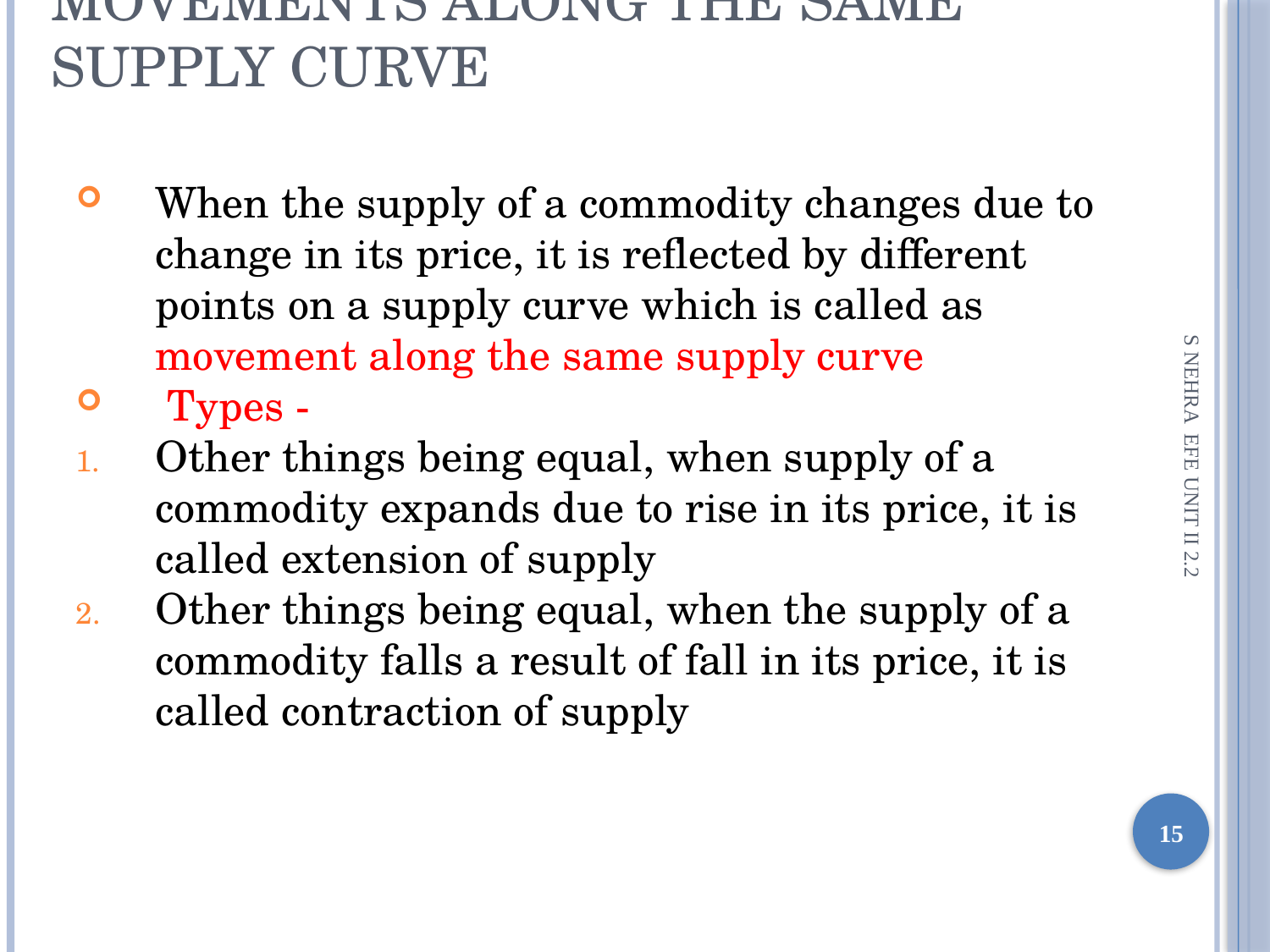

Movements along the same supply curve

When the supply of a commodity changes due to change in its price, it is reflected by different points on a supply curve which is called as movement along the same supply curve
 Types -
Other things being equal, when supply of a commodity expands due to rise in its price, it is called extension of supply
Other things being equal, when the supply of a commodity falls a result of fall in its price, it is called contraction of supply
S NEHRA  EFE UNIT II 2.2
15